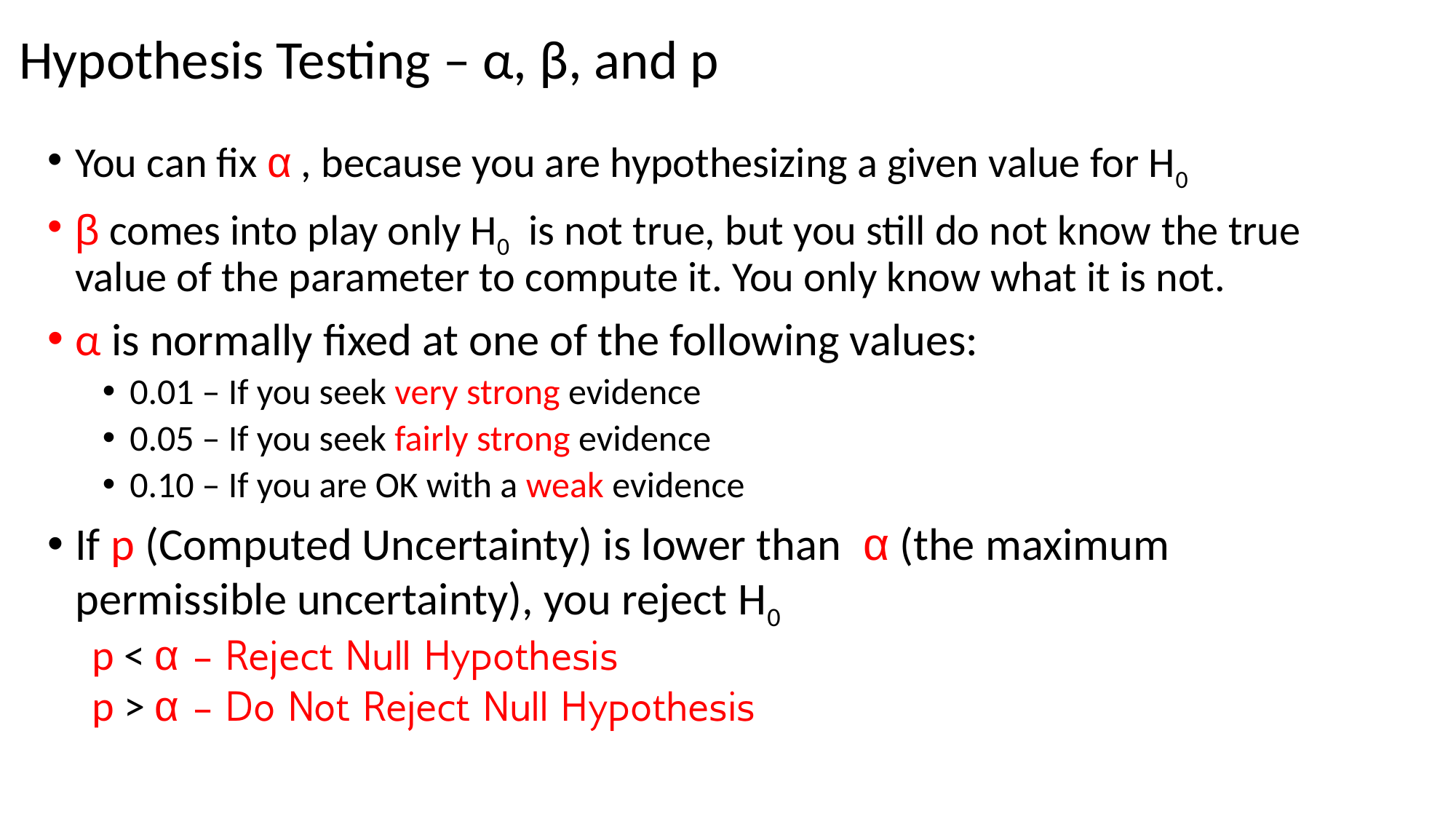

# Hypothesis Testing – α, β, and p
You can fix α , because you are hypothesizing a given value for H0
β comes into play only H0  is not true, but you still do not know the true value of the parameter to compute it. You only know what it is not.
α is normally fixed at one of the following values:
0.01 – If you seek very strong evidence
0.05 – If you seek fairly strong evidence
0.10 – If you are OK with a weak evidence
If p (Computed Uncertainty) is lower than  α (the maximum permissible uncertainty), you reject H0
p < α – Reject Null Hypothesis
p > α – Do Not Reject Null Hypothesis